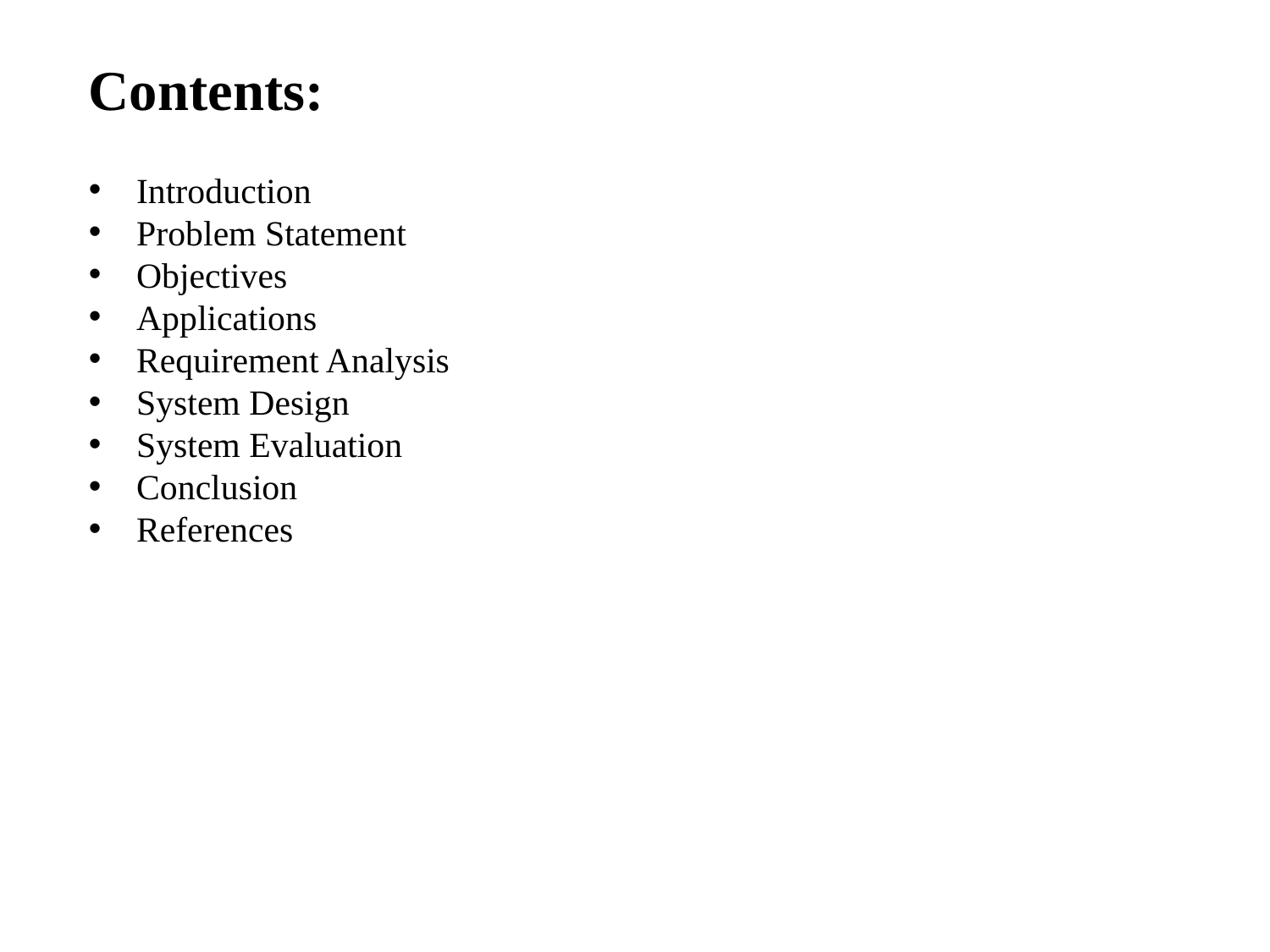

Contents:

Introduction
Problem Statement
Objectives
Applications
Requirement Analysis
System Design
System Evaluation
Conclusion
References